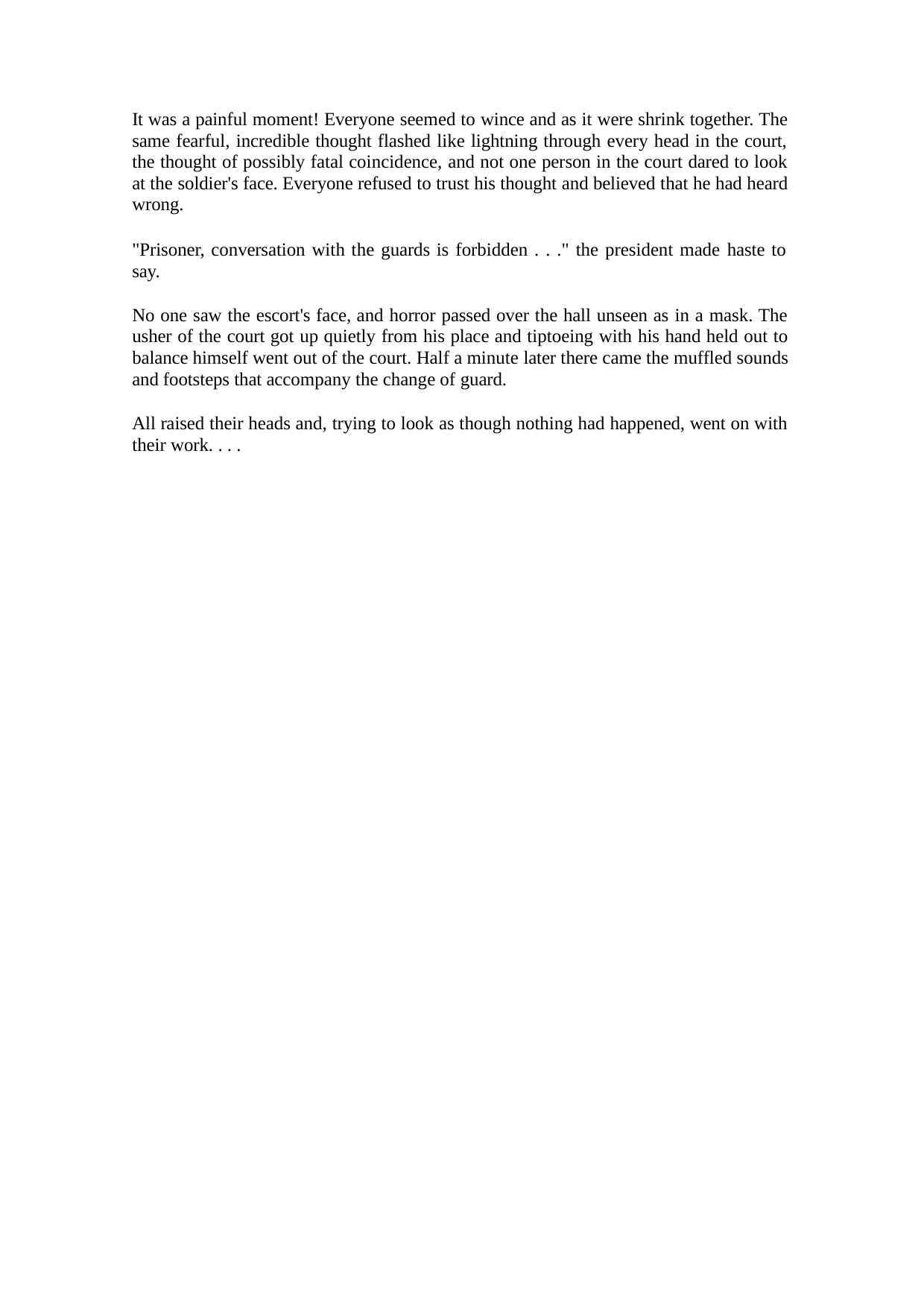

It was a painful moment! Everyone seemed to wince and as it were shrink together. The  same fearful, incredible thought flashed like lightning through every head in the court,  the thought of possibly fatal coincidence, and not one person in the court dared to look  at the soldier's face. Everyone refused to trust his thought and believed that he had heard  wrong.

"Prisoner, conversation with the guards is forbidden . . ." the president made haste to  say.

No one saw the escort's face, and horror passed over the hall unseen as in a mask. The  usher of the court got up quietly from his place and tiptoeing with his hand held out to  balance himself went out of the court. Half a minute later there came the muffled sounds  and footsteps that accompany the change of guard.

All raised their heads and, trying to look as though nothing had happened, went on with  their work. . . .